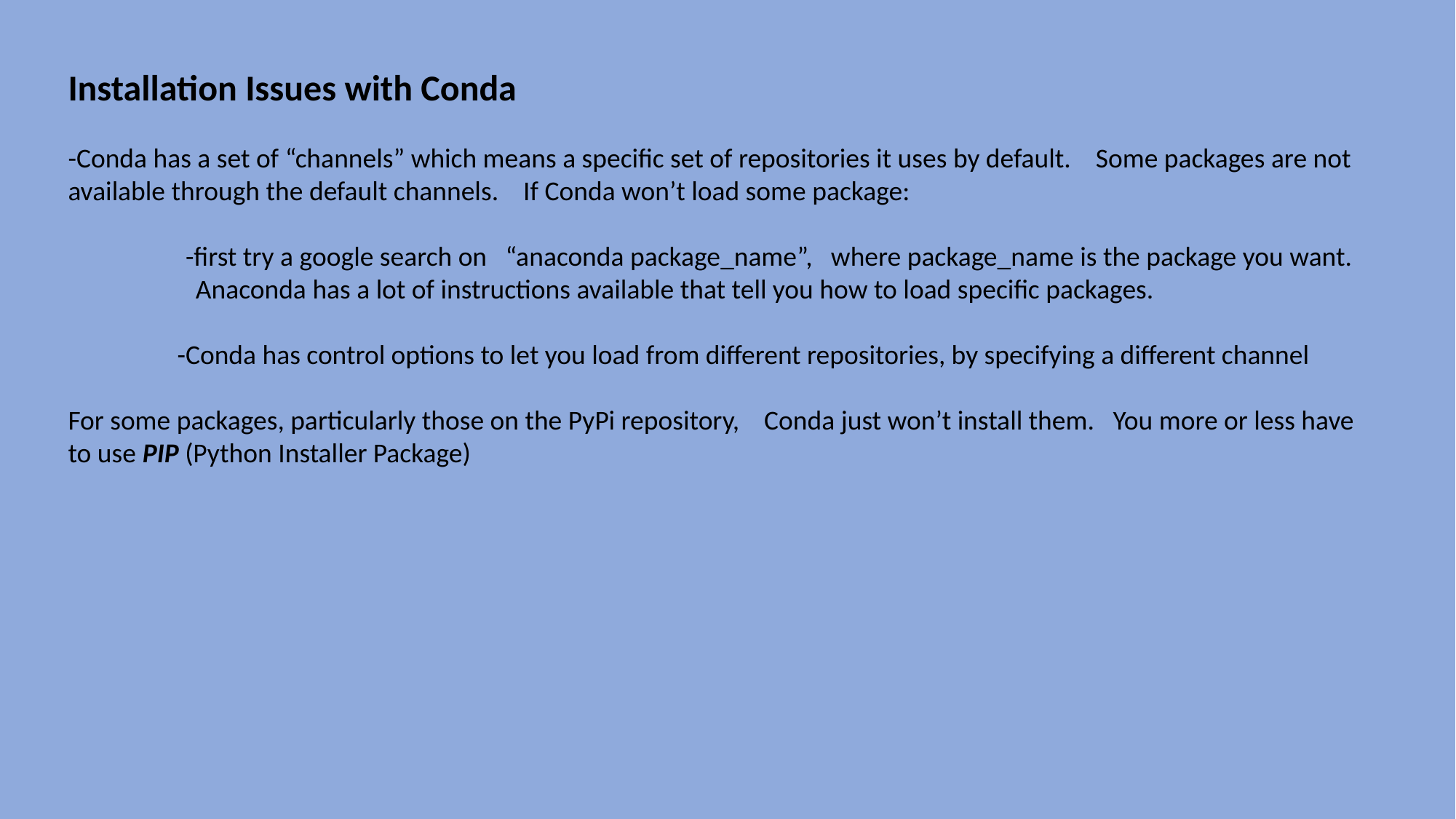

Installation Issues with Conda

-Conda has a set of “channels” which means a specific set of repositories it uses by default.    Some packages are not available through the default channels.    If Conda won’t load some package:

                   -first try a google search on   “anaconda package_name”,   where package_name is the package you want.                 	   Anaconda has a lot of instructions available that tell you how to load specific packages.

	-Conda has control options to let you load from different repositories, by specifying a different channel

For some packages, particularly those on the PyPi repository,    Conda just won’t install them.   You more or less have to use PIP (Python Installer Package)